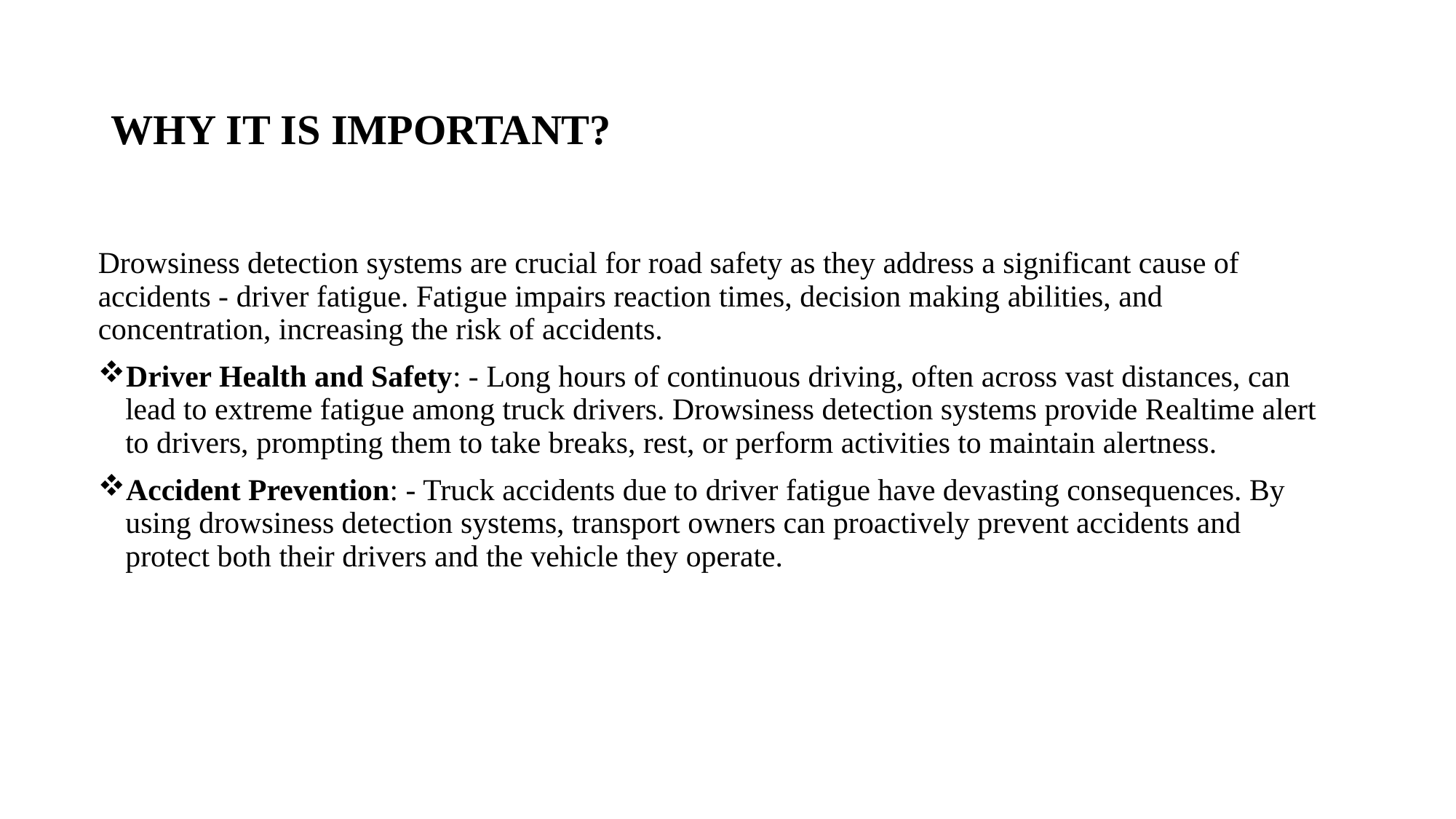

# WHY IT IS IMPORTANT?
Drowsiness detection systems are crucial for road safety as they address a significant cause of accidents - driver fatigue. Fatigue impairs reaction times, decision making abilities, and concentration, increasing the risk of accidents.
Driver Health and Safety: - Long hours of continuous driving, often across vast distances, can lead to extreme fatigue among truck drivers. Drowsiness detection systems provide Realtime alert to drivers, prompting them to take breaks, rest, or perform activities to maintain alertness.
Accident Prevention: - Truck accidents due to driver fatigue have devasting consequences. By using drowsiness detection systems, transport owners can proactively prevent accidents and protect both their drivers and the vehicle they operate.